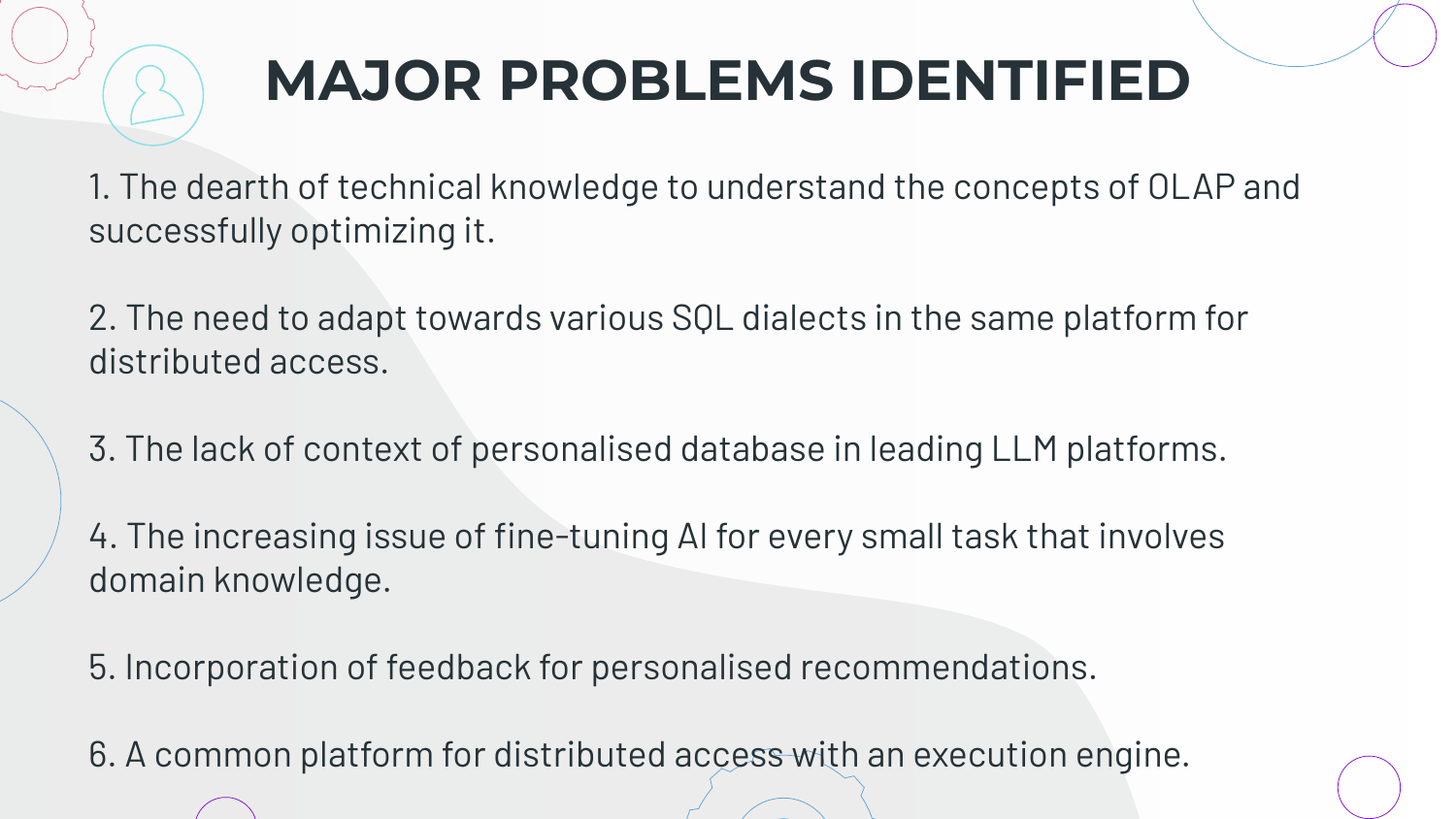

# MAJOR PROBLEMS IDENTIFIED
1. The dearth of technical knowledge to understand the concepts of OLAP and successfully optimizing it.

2. The need to adapt towards various SQL dialects in the same platform for distributed access.

3. The lack of context of personalised database in leading LLM platforms.

4. The increasing issue of fine-tuning AI for every small task that involves domain knowledge.

5. Incorporation of feedback for personalised recommendations.

6. A common platform for distributed access with an execution engine.